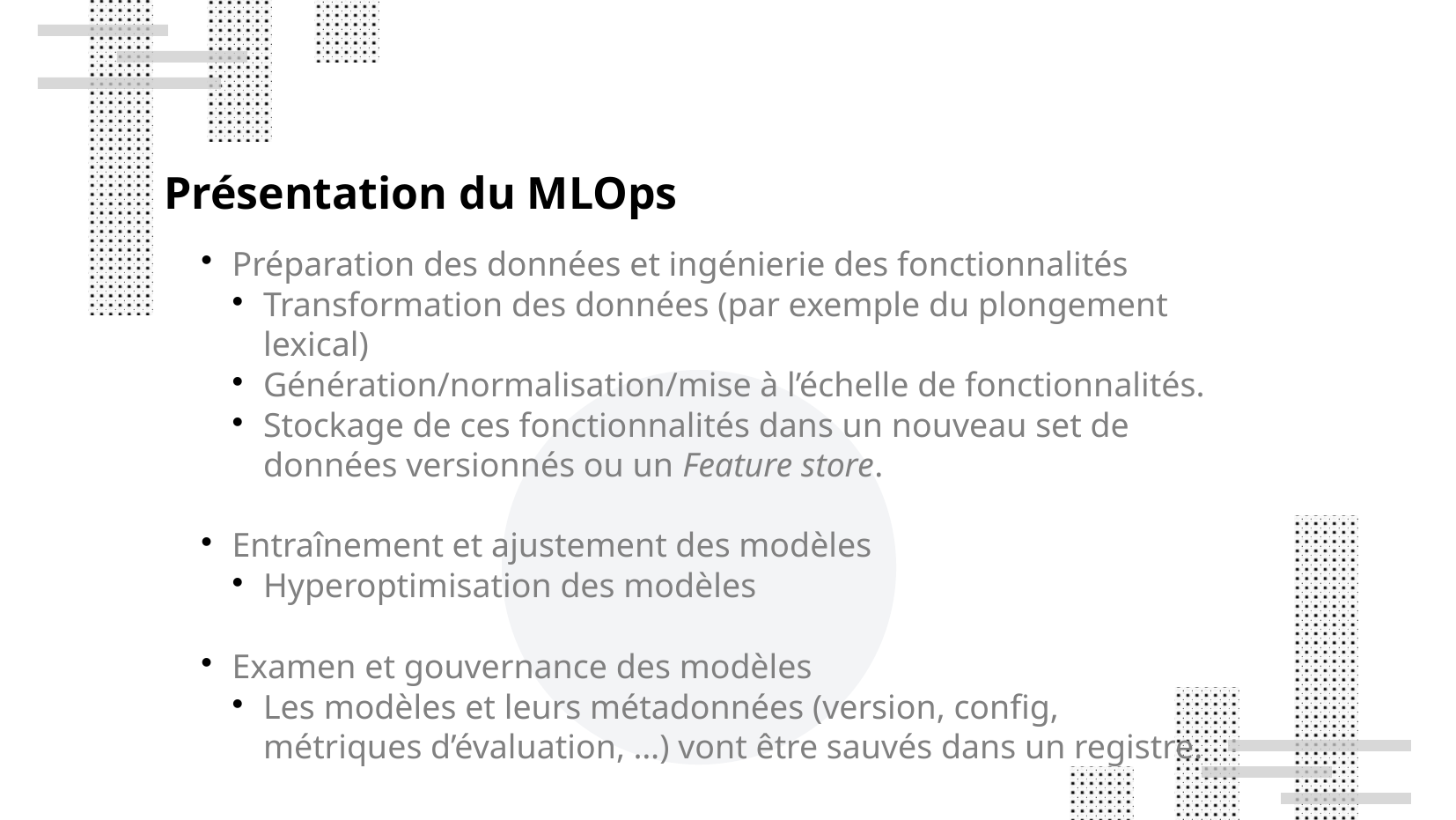

Présentation du MLOps
Préparation des données et ingénierie des fonctionnalités
Transformation des données (par exemple du plongement lexical)
Génération/normalisation/mise à l’échelle de fonctionnalités.
Stockage de ces fonctionnalités dans un nouveau set de données versionnés ou un Feature store.
Entraînement et ajustement des modèles
Hyperoptimisation des modèles
Examen et gouvernance des modèles
Les modèles et leurs métadonnées (version, config,
métriques d’évaluation, …) vont être sauvés dans un registre.